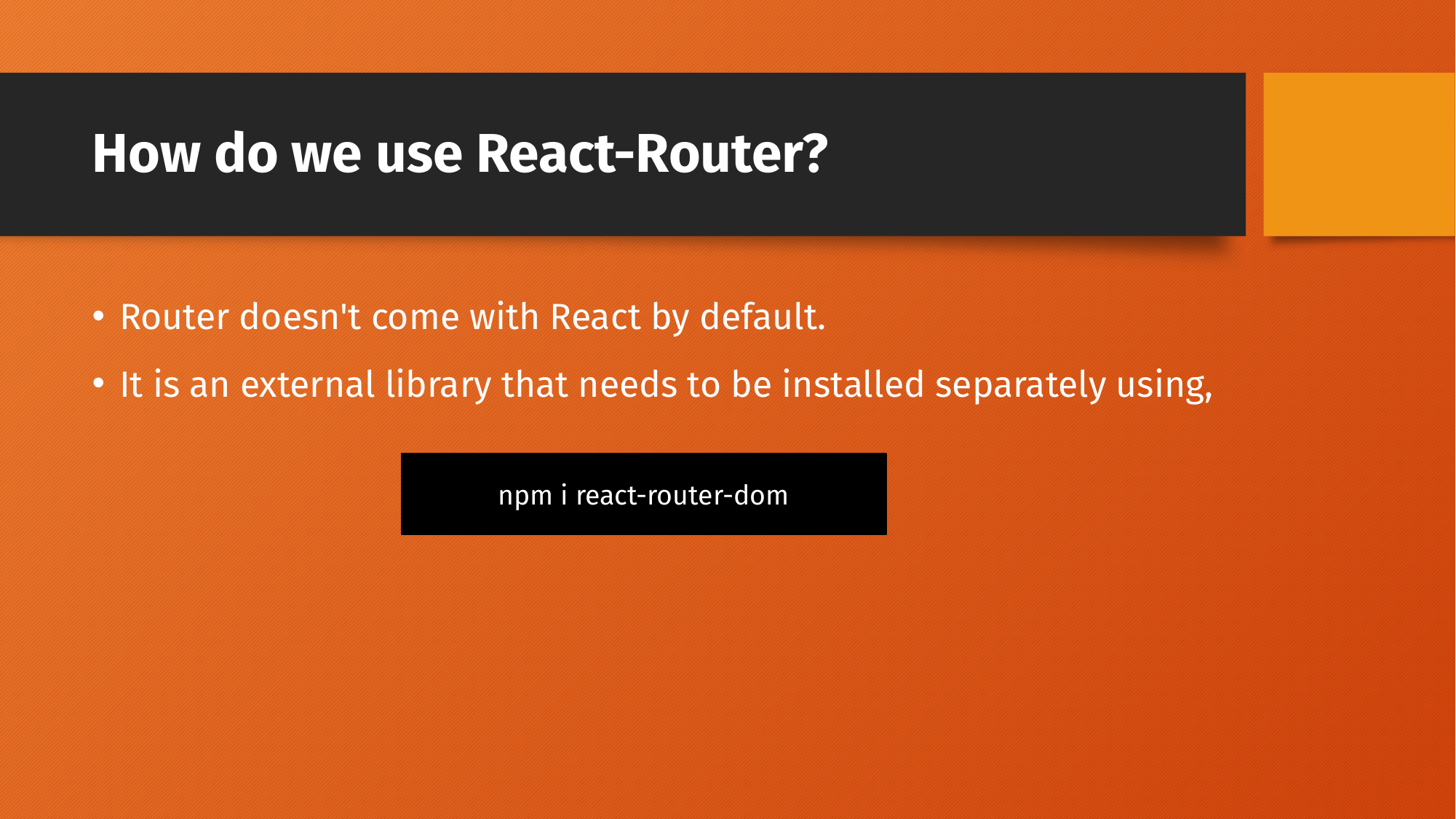

# How do we use React-Router?
Router doesn't come with React by default.
It is an external library that needs to be installed separately using,

npm i react-router-dom